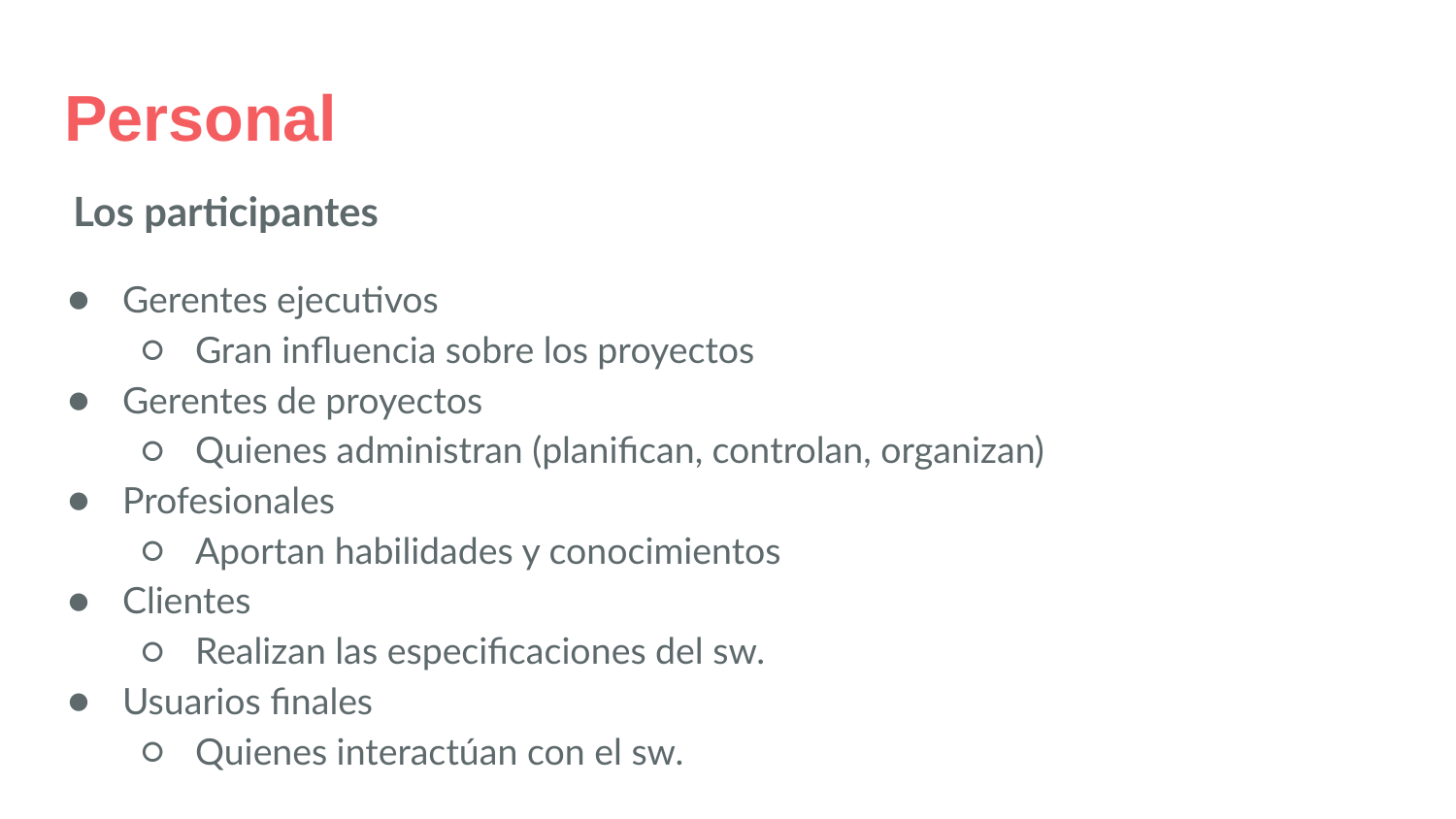

# Personal
Los participantes

Gerentes ejecutivos
Gran influencia sobre los proyectos
Gerentes de proyectos
Quienes administran (planifican, controlan, organizan)
Profesionales
Aportan habilidades y conocimientos
Clientes
Realizan las especificaciones del sw.
Usuarios finales
Quienes interactúan con el sw.